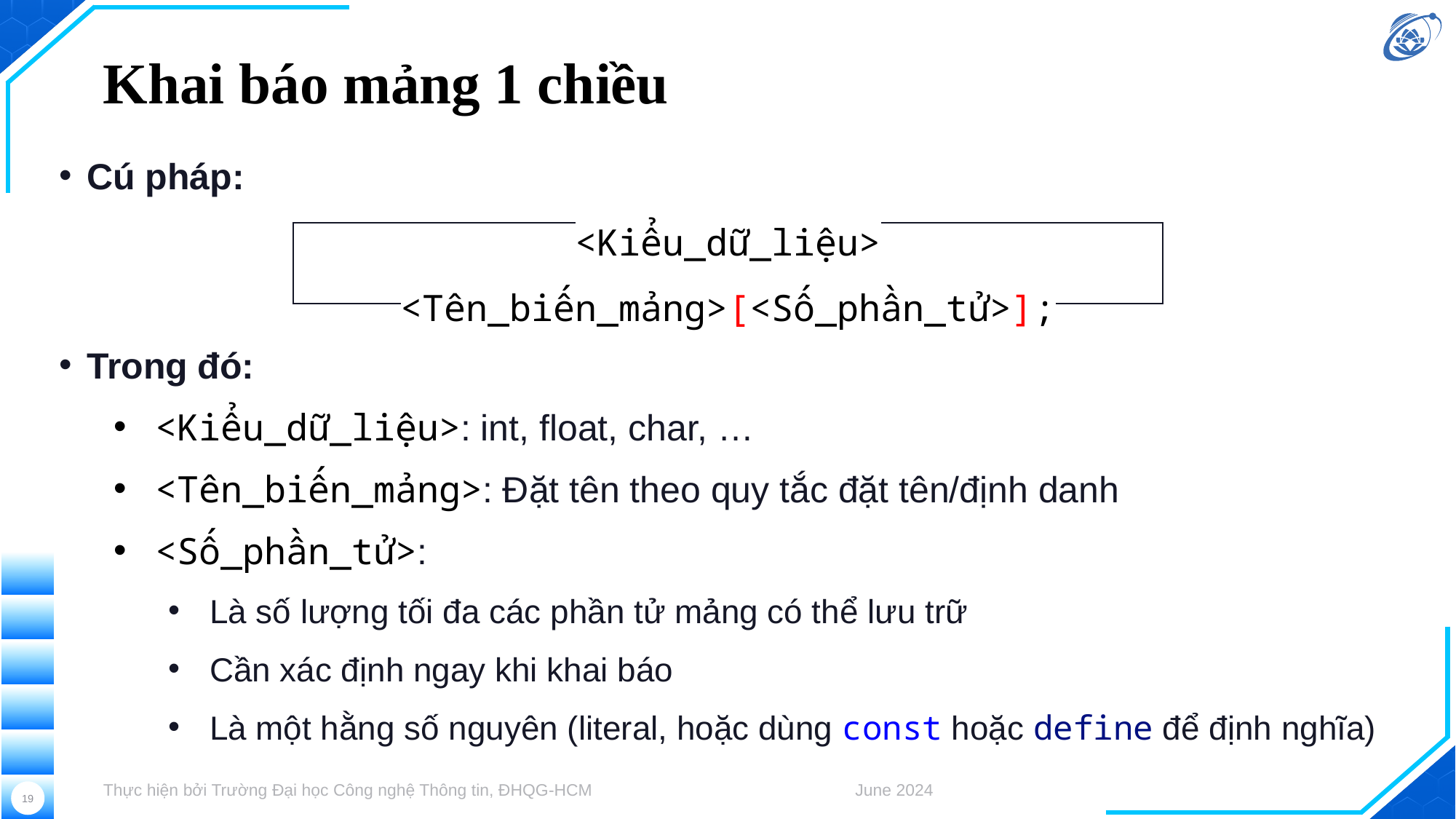

# Khai báo mảng 1 chiều
Cú pháp:

Trong đó:
<Kiểu_dữ_liệu>: int, float, char, …
<Tên_biến_mảng>: Đặt tên theo quy tắc đặt tên/định danh
<Số_phần_tử>:
Là số lượng tối đa các phần tử mảng có thể lưu trữ
Cần xác định ngay khi khai báo
Là một hằng số nguyên (literal, hoặc dùng const hoặc define để định nghĩa)

<Kiểu_dữ_liệu> <Tên_biến_mảng>[<Số_phần_tử>];
Thực hiện bởi Trường Đại học Công nghệ Thông tin, ĐHQG-HCM
June 2024
19